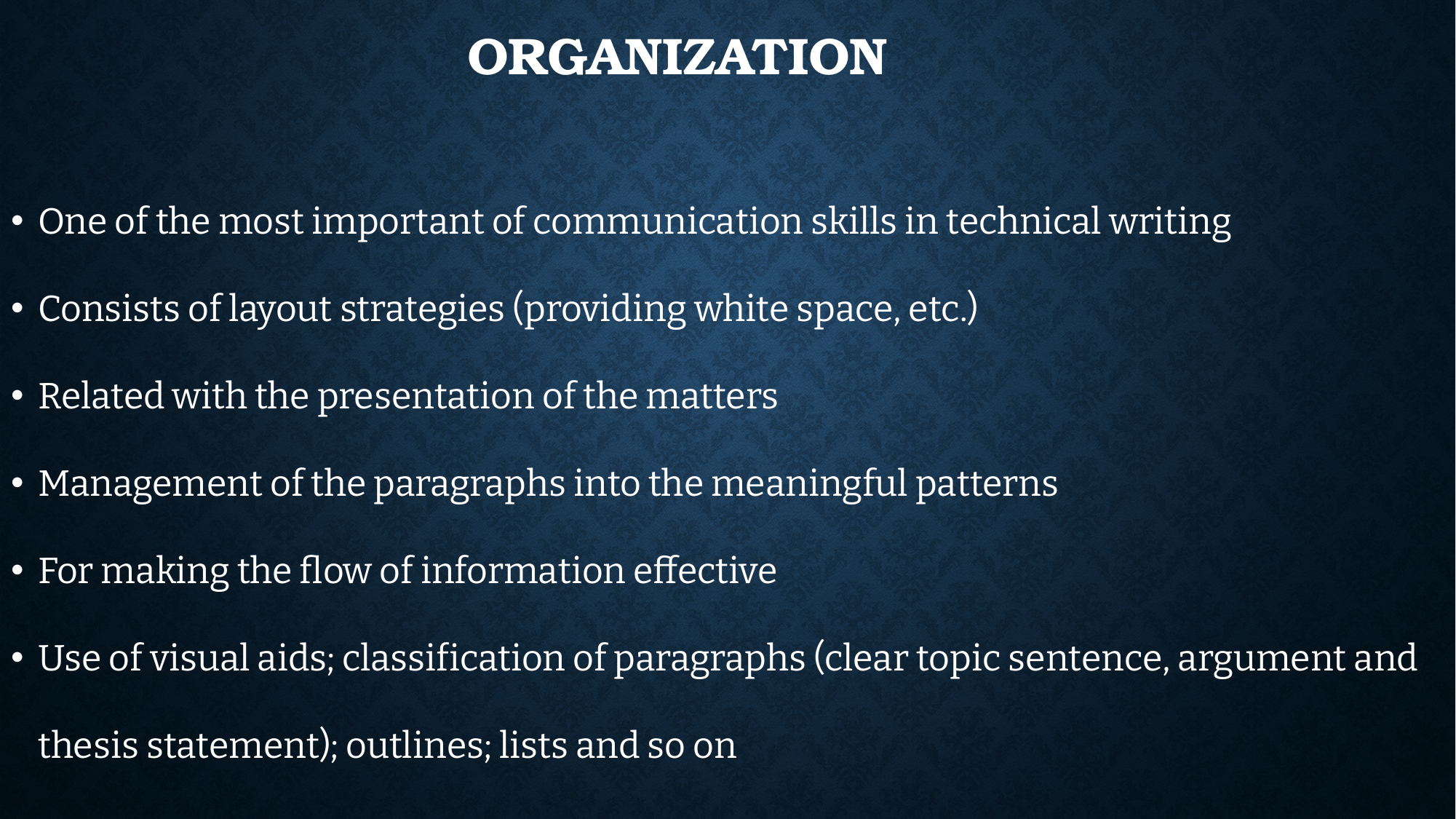

# Organization
One of the most important of communication skills in technical writing
Consists of layout strategies (providing white space, etc.)
Related with the presentation of the matters
Management of the paragraphs into the meaningful patterns
For making the flow of information effective
Use of visual aids; classification of paragraphs (clear topic sentence, argument and thesis statement); outlines; lists and so on